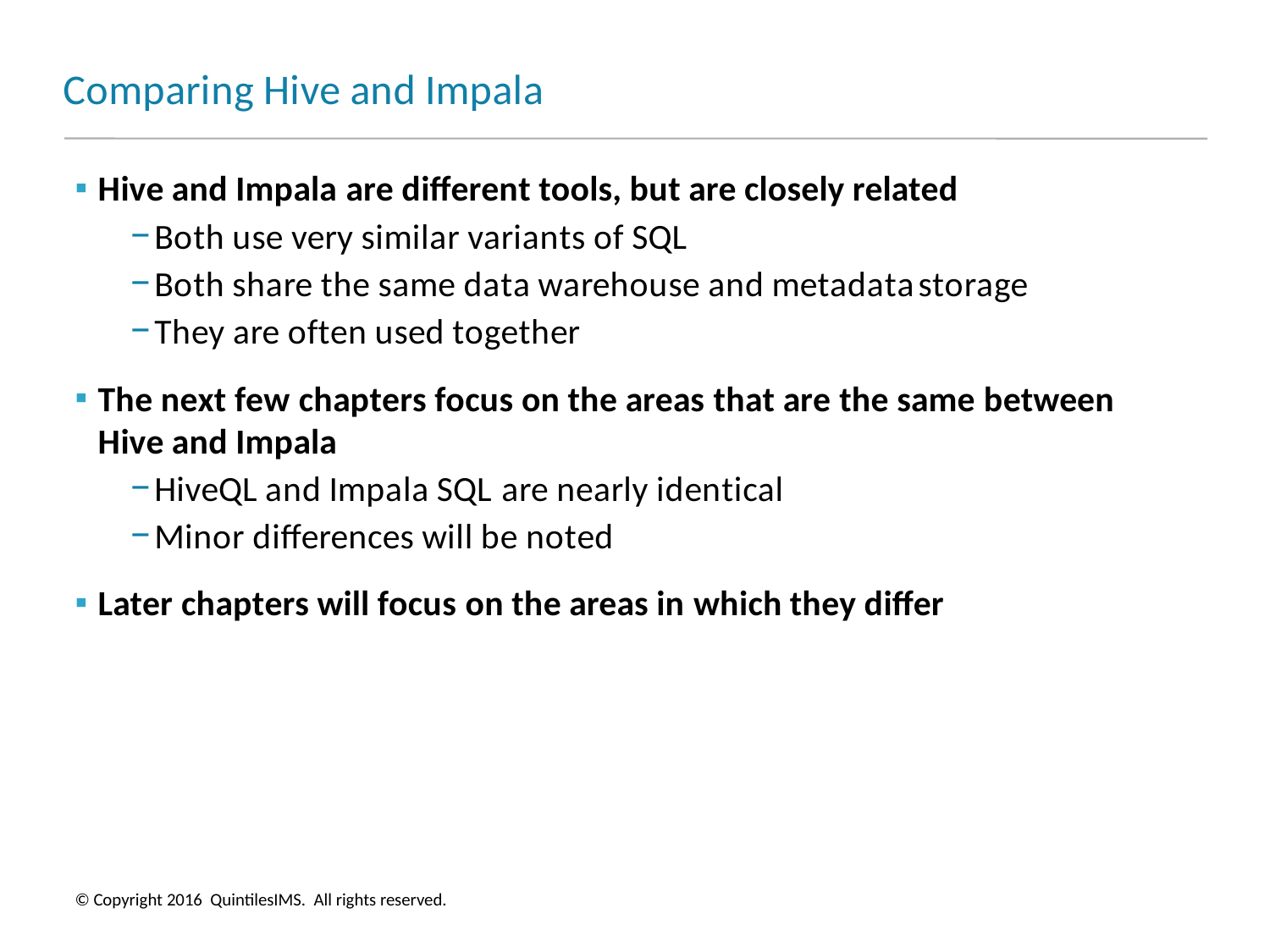

# Comparing Hive and Impala
Hive and Impala are different tools, but are closely related
Both use very similar variants of SQL
Both share the same data warehouse and metadatastorage
They are often used together
The next few chapters focus on the areas that are the same between Hive and Impala
HiveQL and Impala SQL are nearly identical
Minor differences will be noted
Later chapters will focus on the areas in which they differ
© Copyright 2016  QuintilesIMS.  All rights reserved.